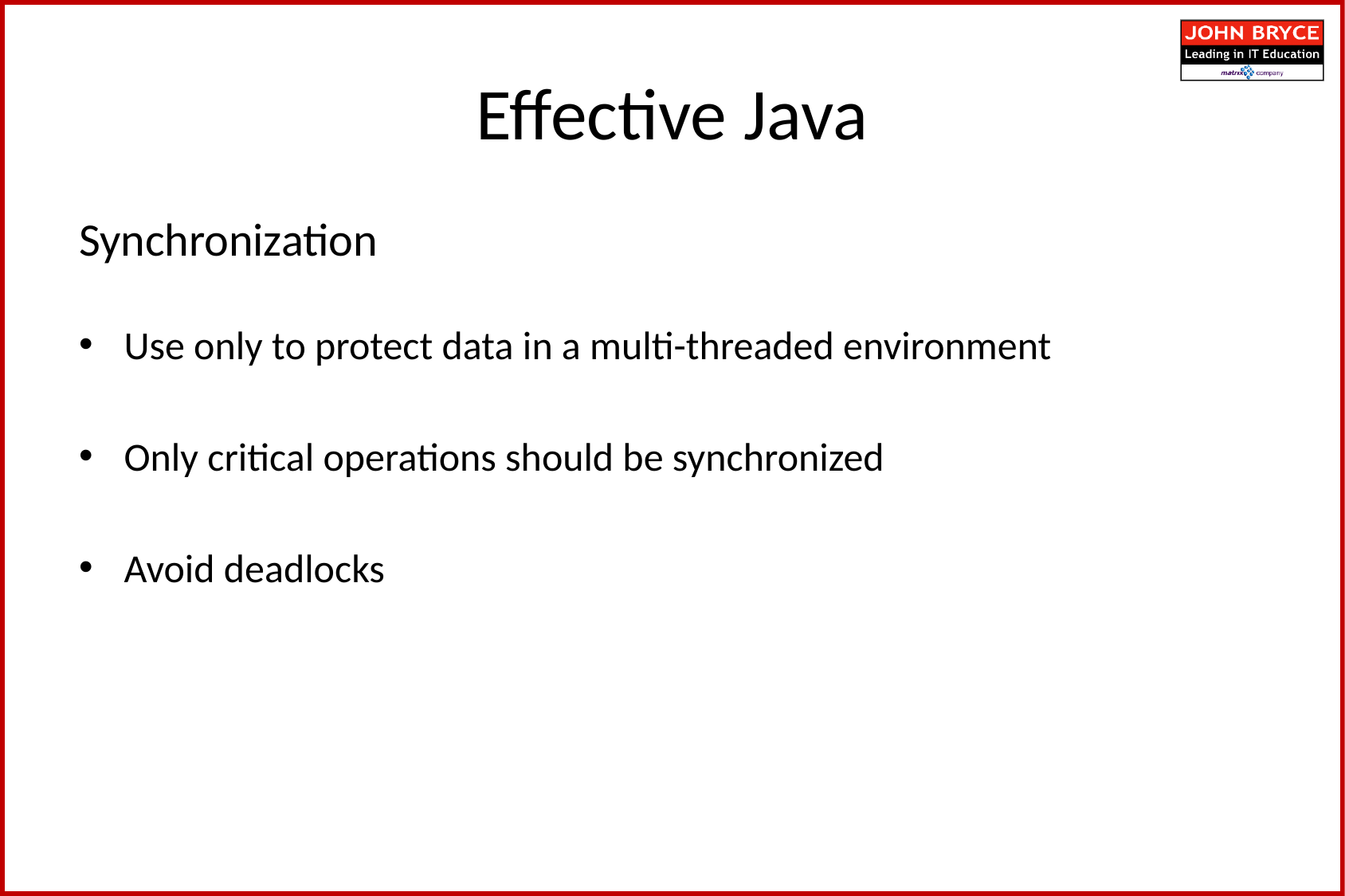

Effective Java
Effective Java
Synchronization

Use only to protect data in a multi-threaded environment

Only critical operations should be synchronized

Avoid deadlocks